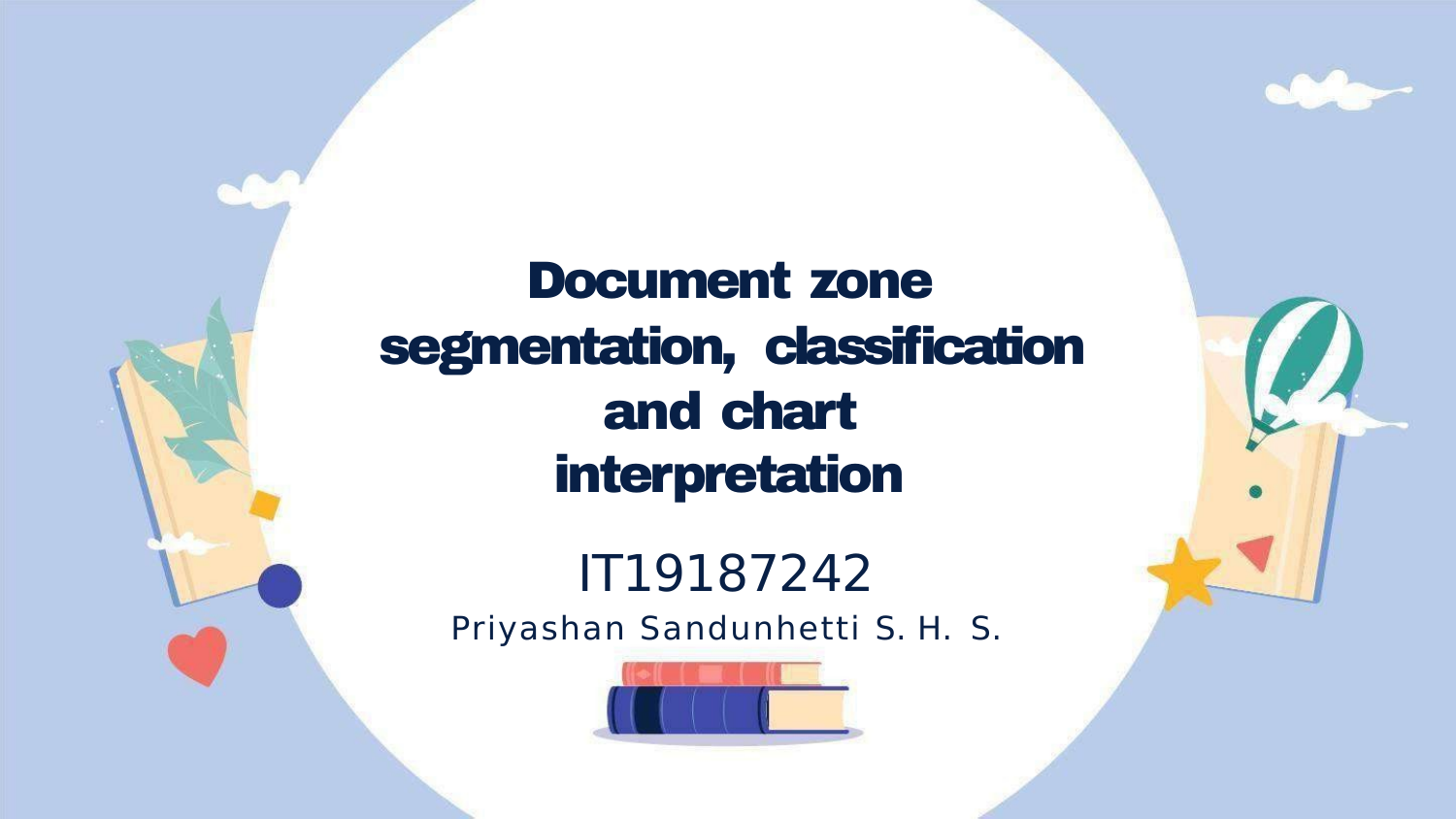

Document zone segmentation,  classification and chart
interpretation
IT19187242
Priyashan Sandunhetti S. H. S.